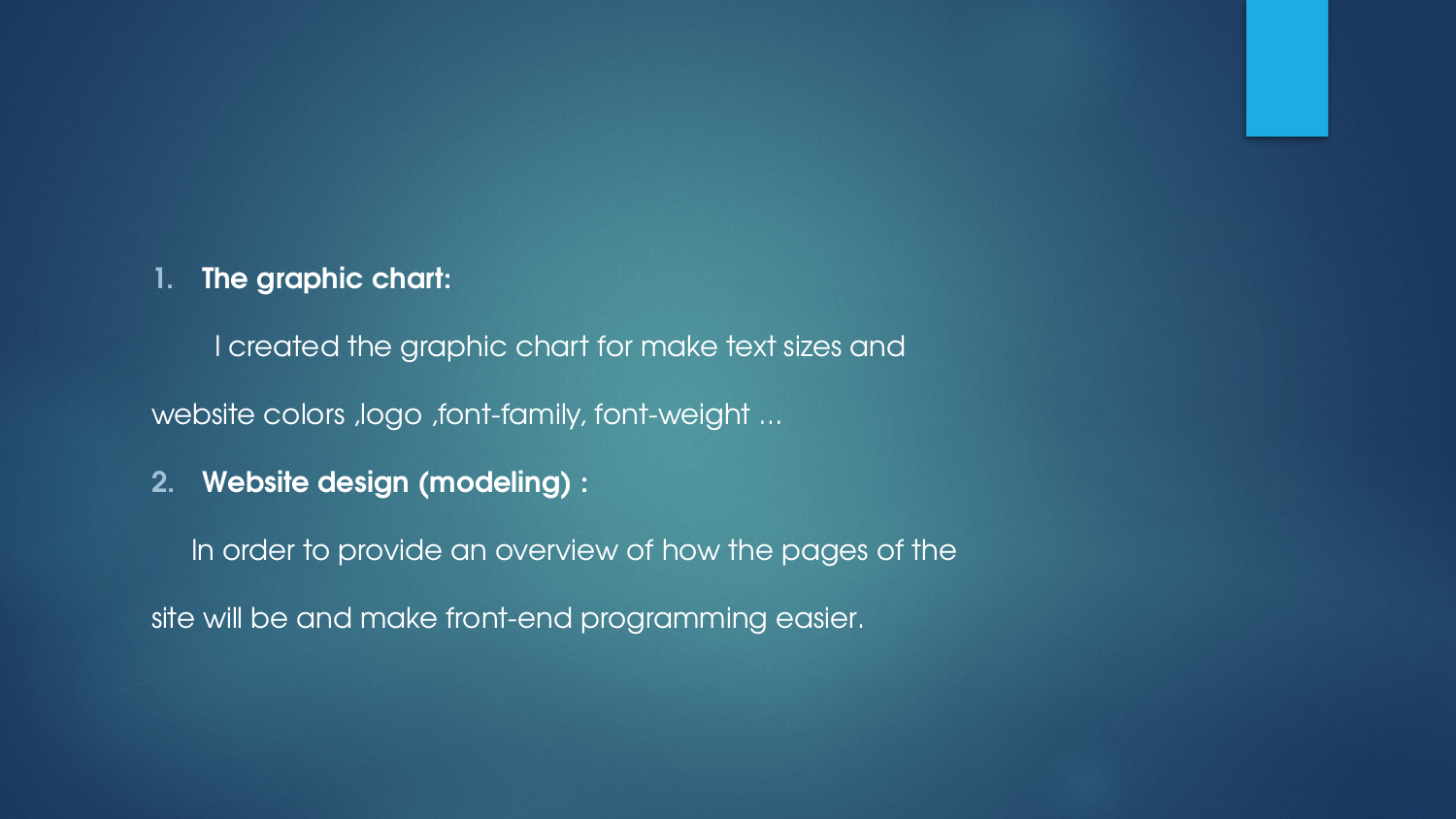

#
The graphic chart:
        I created the graphic chart for make text sizes and      website colors ,logo ,font-family, font-weight …
Website design (modeling) :
     In order to provide an overview of how the pages of the site will be and make front-end programming easier.